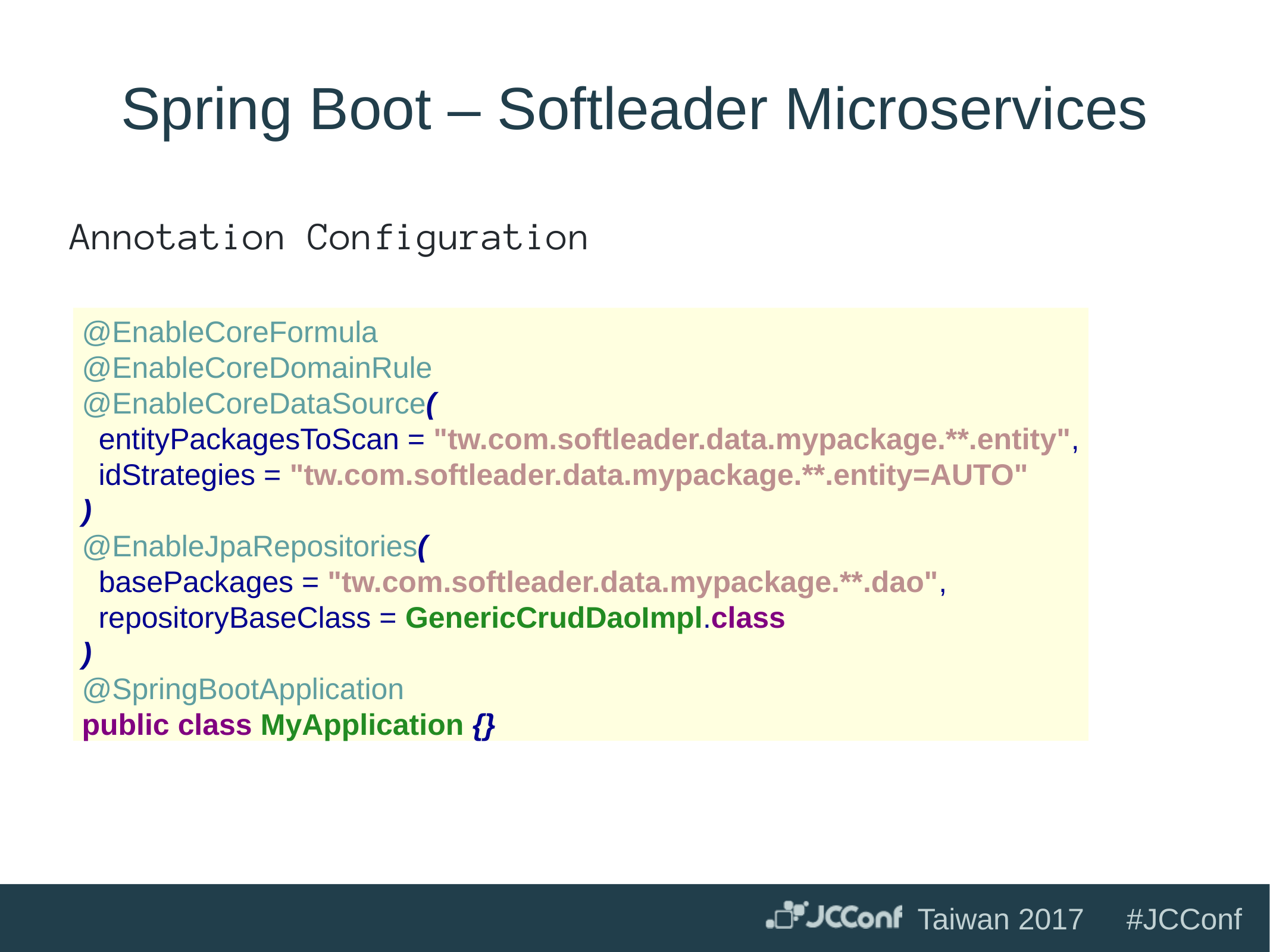

# Spring Boot – Softleader Microservices

Annotation Configuration

@EnableCoreFormula
@EnableCoreDomainRule
@EnableCoreDataSource(
  entityPackagesToScan = "tw.com.softleader.data.mypackage.**.entity",
  idStrategies = "tw.com.softleader.data.mypackage.**.entity=AUTO"
)
@EnableJpaRepositories(
  basePackages = "tw.com.softleader.data.mypackage.**.dao",
  repositoryBaseClass = GenericCrudDaoImpl.class
)
@SpringBootApplication
public class MyApplication {}